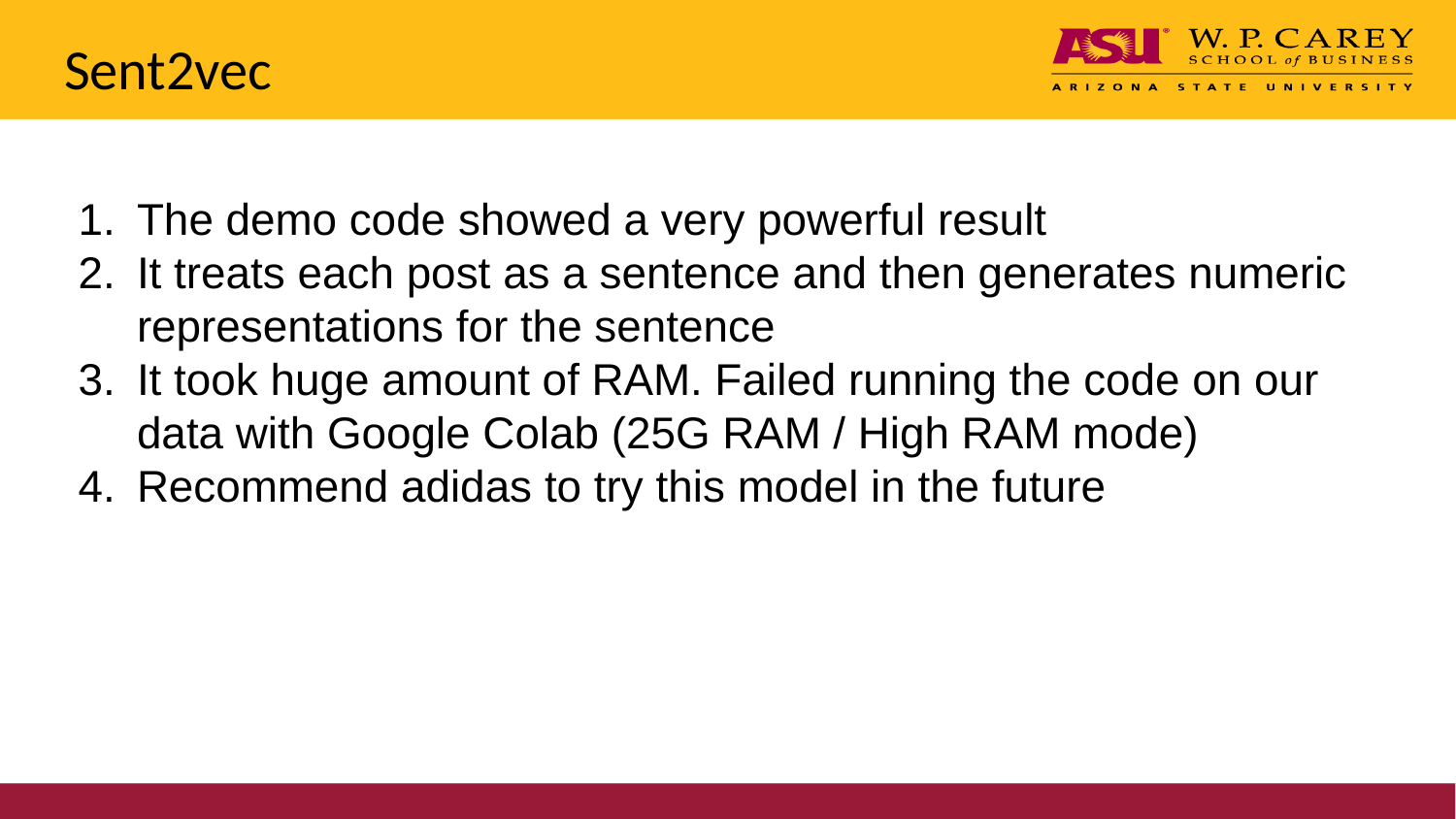

# Sent2vec
The demo code showed a very powerful result
It treats each post as a sentence and then generates numeric representations for the sentence
It took huge amount of RAM. Failed running the code on our data with Google Colab (25G RAM / High RAM mode)
Recommend adidas to try this model in the future